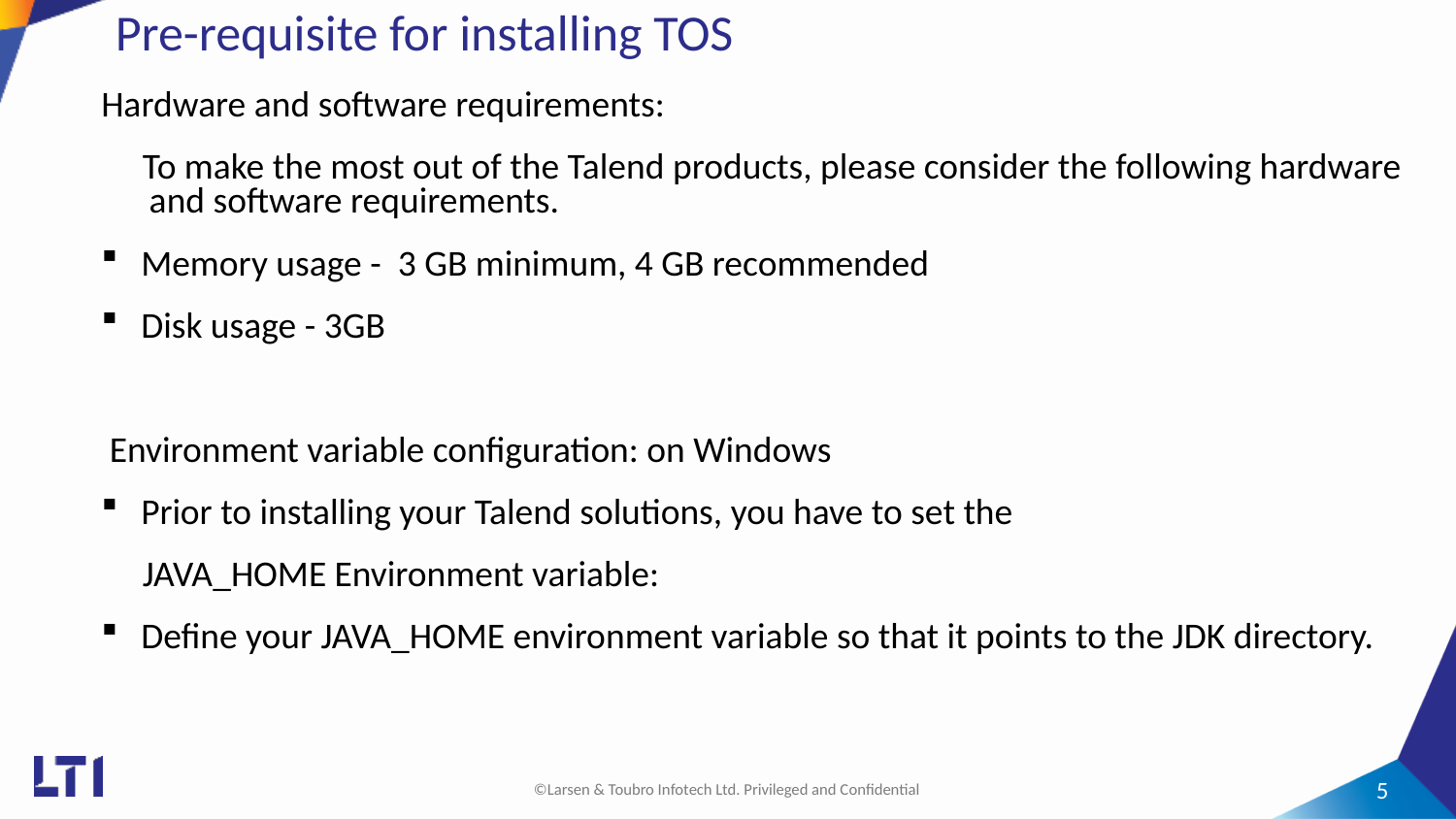

# Pre-requisite for installing TOS
Hardware and software requirements:
     To make the most out of the Talend products, please consider the following hardware
   and software requirements.
  Memory usage -  3 GB minimum, 4 GB recommended
  Disk usage - 3GB

 Environment variable configuration: on Windows
  Prior to installing your Talend solutions, you have to set the
     JAVA_HOME Environment variable:
  Define your JAVA_HOME environment variable so that it points to the JDK directory.